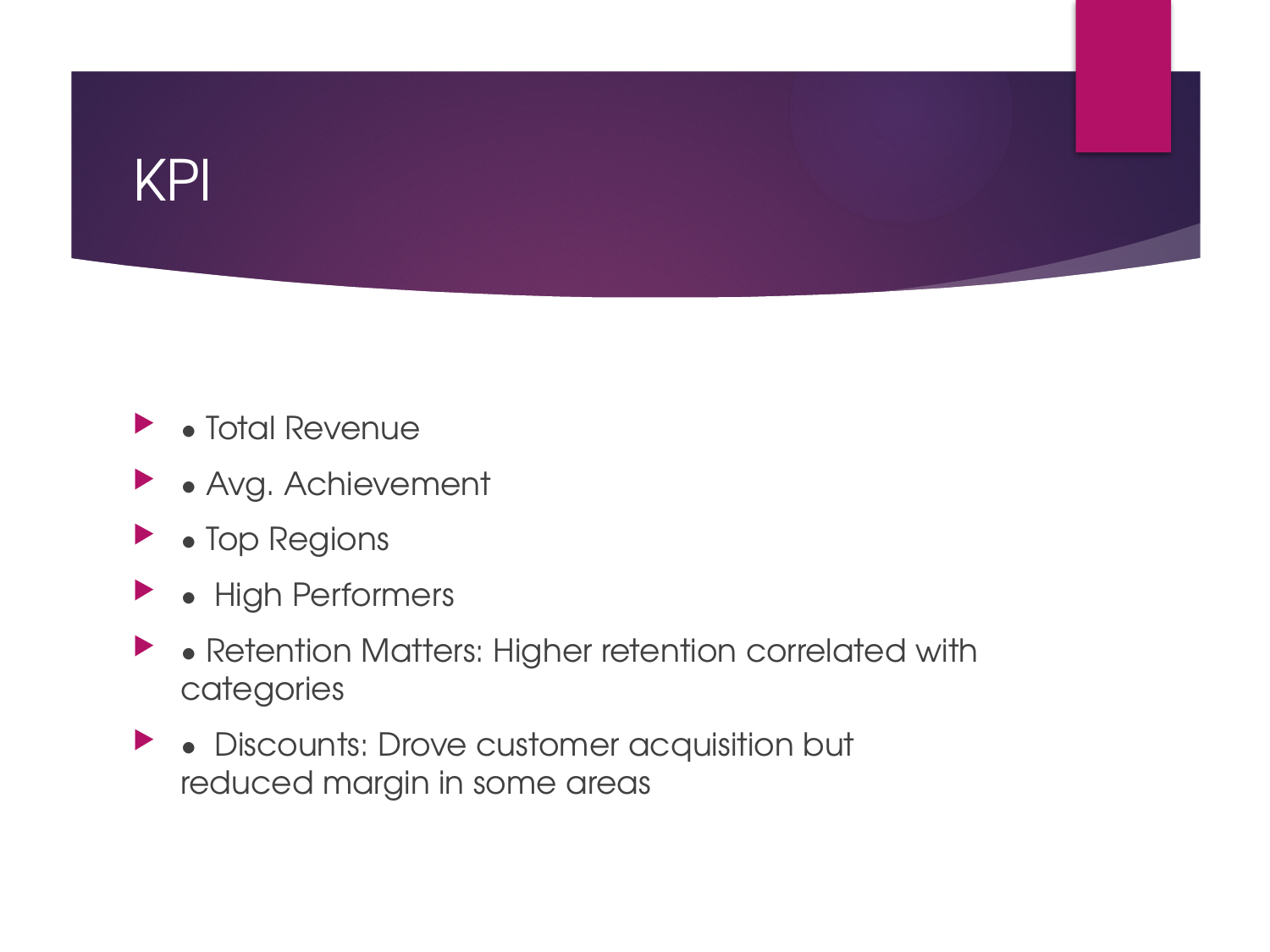

# KPI

• Total Revenue
• Avg. Achievement
• Top Regions
•  High Performers
• Retention Matters: Higher retention correlated with categories
•  Discounts: Drove customer acquisition but reduced margin in some areas